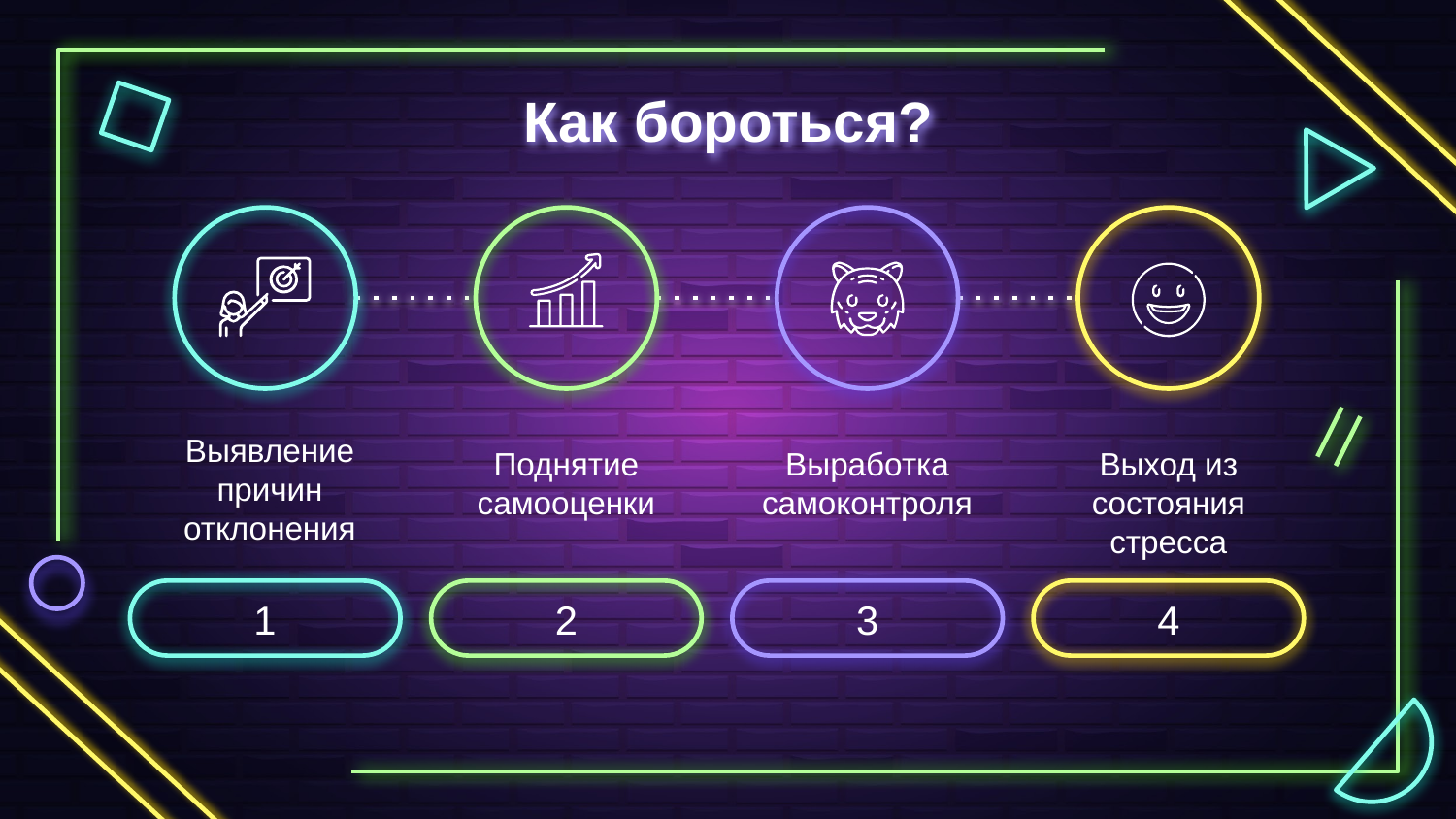

# Как бороться?

Выявление причин отклонения
Поднятие самооценки
Выработка самоконтроля
Выход из состояния стресса

1

2

3

4